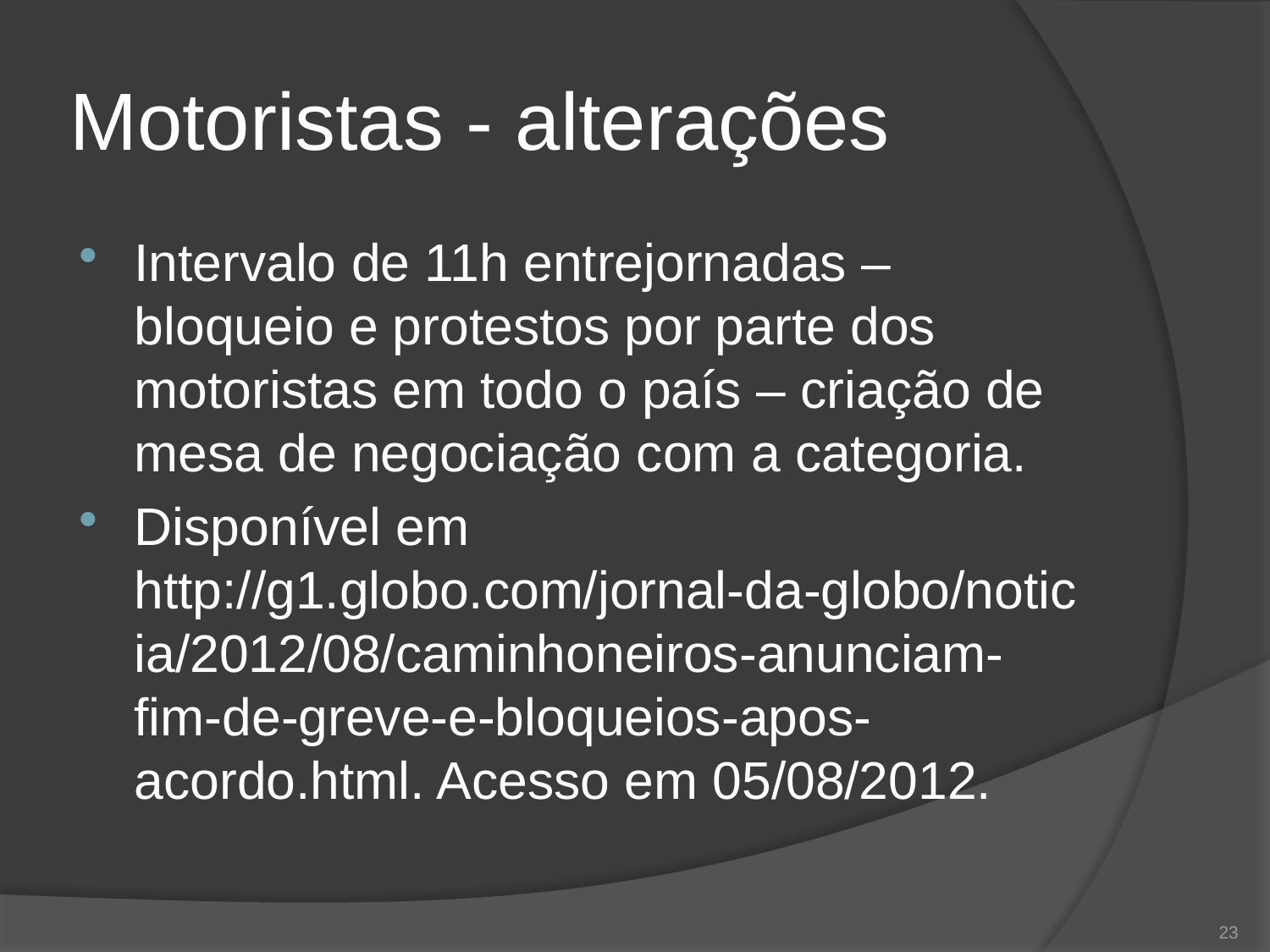

# Motoristas - alterações
Intervalo de 11h entrejornadas – bloqueio e protestos por parte dos motoristas em todo o país – criação de mesa de negociação com a categoria.
Disponível em http://g1.globo.com/jornal-da-globo/noticia/2012/08/caminhoneiros-anunciam-fim-de-greve-e-bloqueios-apos-acordo.html. Acesso em 05/08/2012.
23